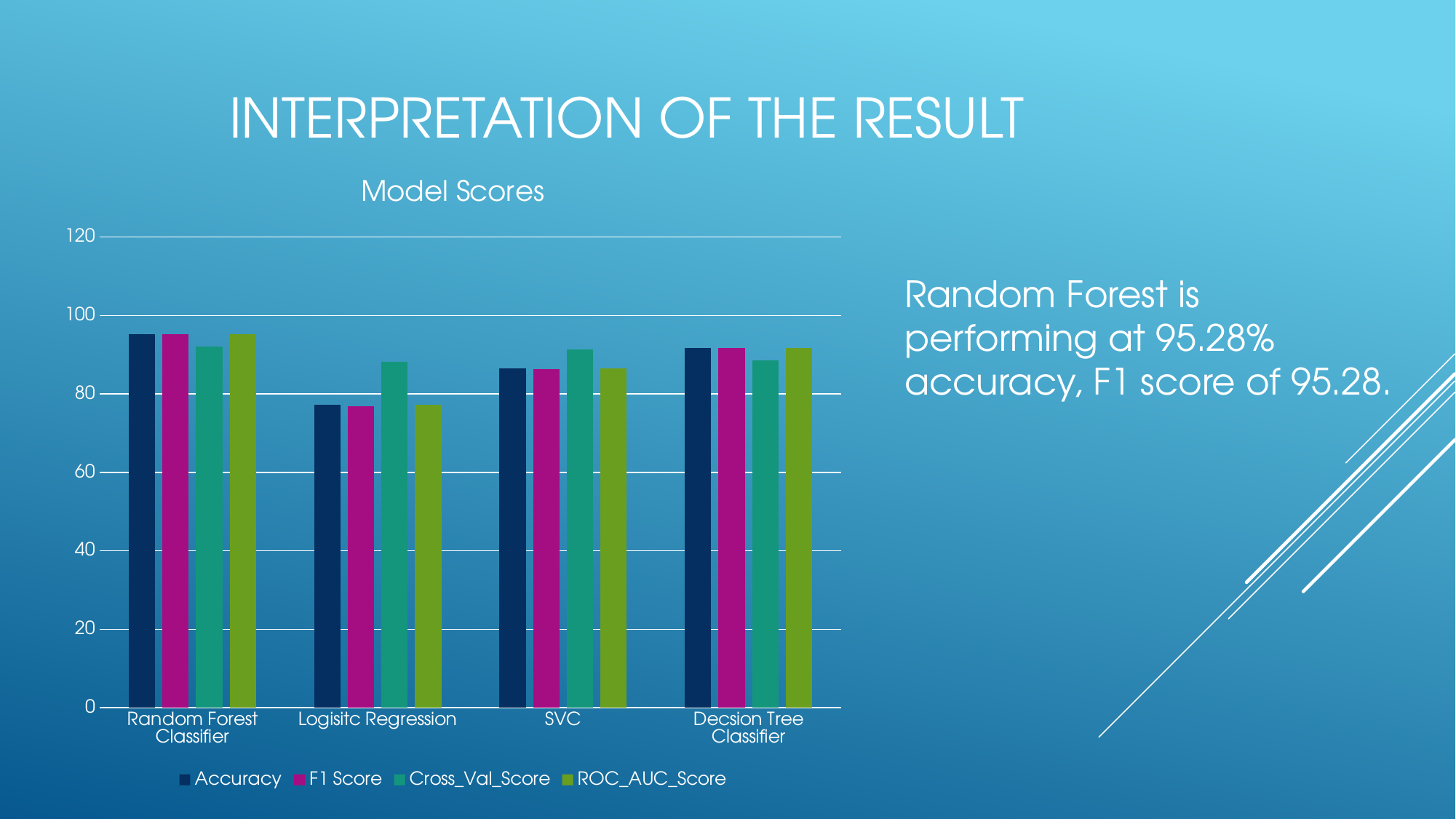

# Interpretation of the result

### Chart: Model Scores

| Category | Accuracy | F1 Score | Cross_Val_Score | ROC_AUC_Score |
|---|---|---|---|---|
| Random Forest Classifier | 95.28 | 95.28 | 92.16 | 95.28 |
| Logisitc Regression | 77.24 | 76.82 | 88.29 | 77.24 |
| SVC | 86.59 | 86.32 | 91.36 | 86.59 |
| Decsion Tree Classifier | 91.75 | 91.69 | 88.52 | 91.75 |
Random Forest is performing at 95.28% accuracy, F1 score of 95.28.